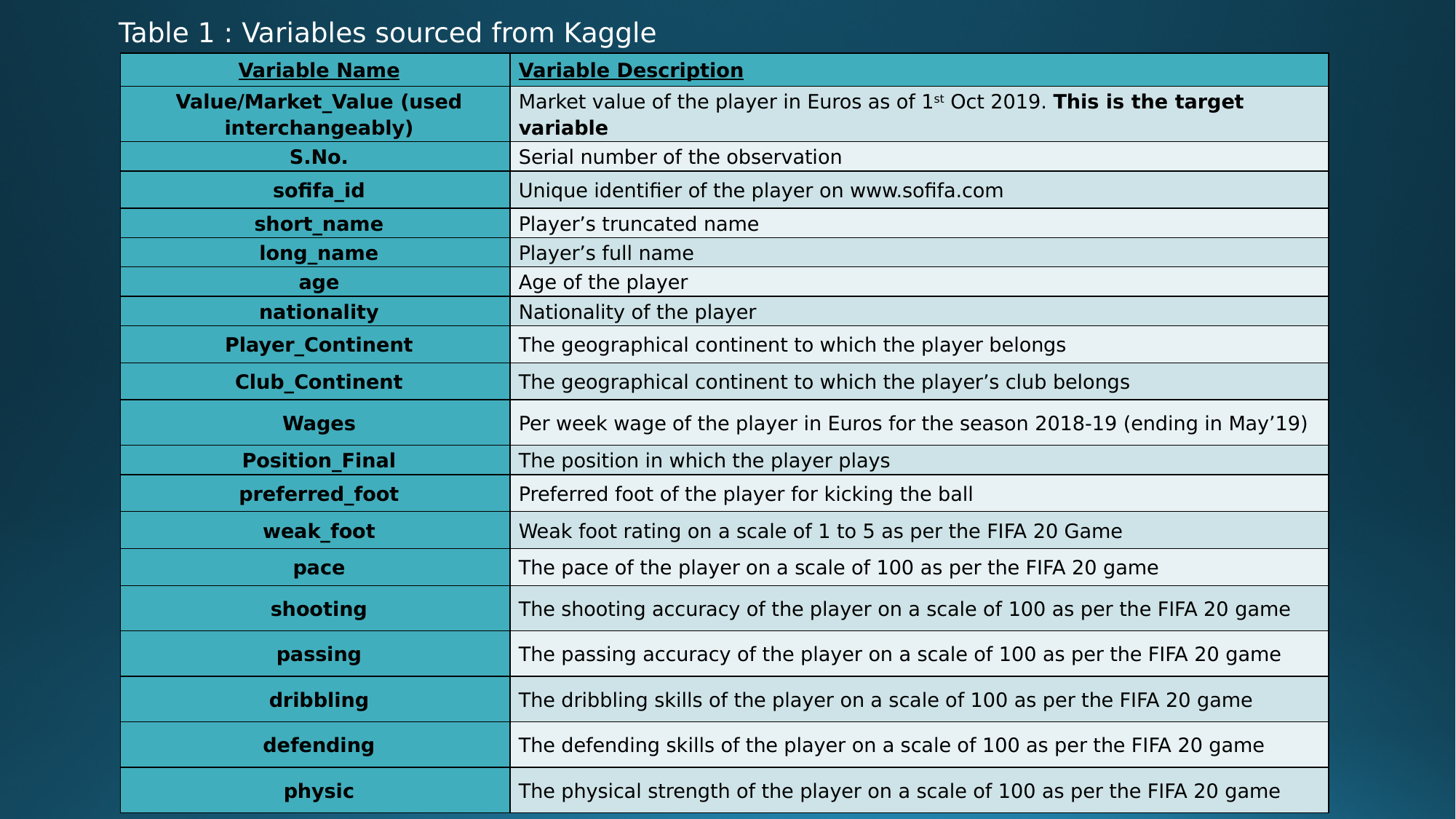

Table 1 : Variables sourced from Kaggle
| Variable Name | Variable Description |
| --- | --- |
| Value/Market\_Value (used interchangeably) | Market value of the player in Euros as of 1st Oct 2019. This is the target variable |
| S.No. | Serial number of the observation |
| sofifa\_id | Unique identifier of the player on www.sofifa.com |
| short\_name | Player’s truncated name |
| long\_name | Player’s full name |
| age | Age of the player |
| nationality | Nationality of the player |
| Player\_Continent | The geographical continent to which the player belongs |
| Club\_Continent | The geographical continent to which the player’s club belongs |
| Wages | Per week wage of the player in Euros for the season 2018-19 (ending in May’19) |
| Position\_Final | The position in which the player plays |
| preferred\_foot | Preferred foot of the player for kicking the ball |
| weak\_foot | Weak foot rating on a scale of 1 to 5 as per the FIFA 20 Game |
| pace | The pace of the player on a scale of 100 as per the FIFA 20 game |
| shooting | The shooting accuracy of the player on a scale of 100 as per the FIFA 20 game |
| passing | The passing accuracy of the player on a scale of 100 as per the FIFA 20 game |
| dribbling | The dribbling skills of the player on a scale of 100 as per the FIFA 20 game |
| defending | The defending skills of the player on a scale of 100 as per the FIFA 20 game |
| physic | The physical strength of the player on a scale of 100 as per the FIFA 20 game |